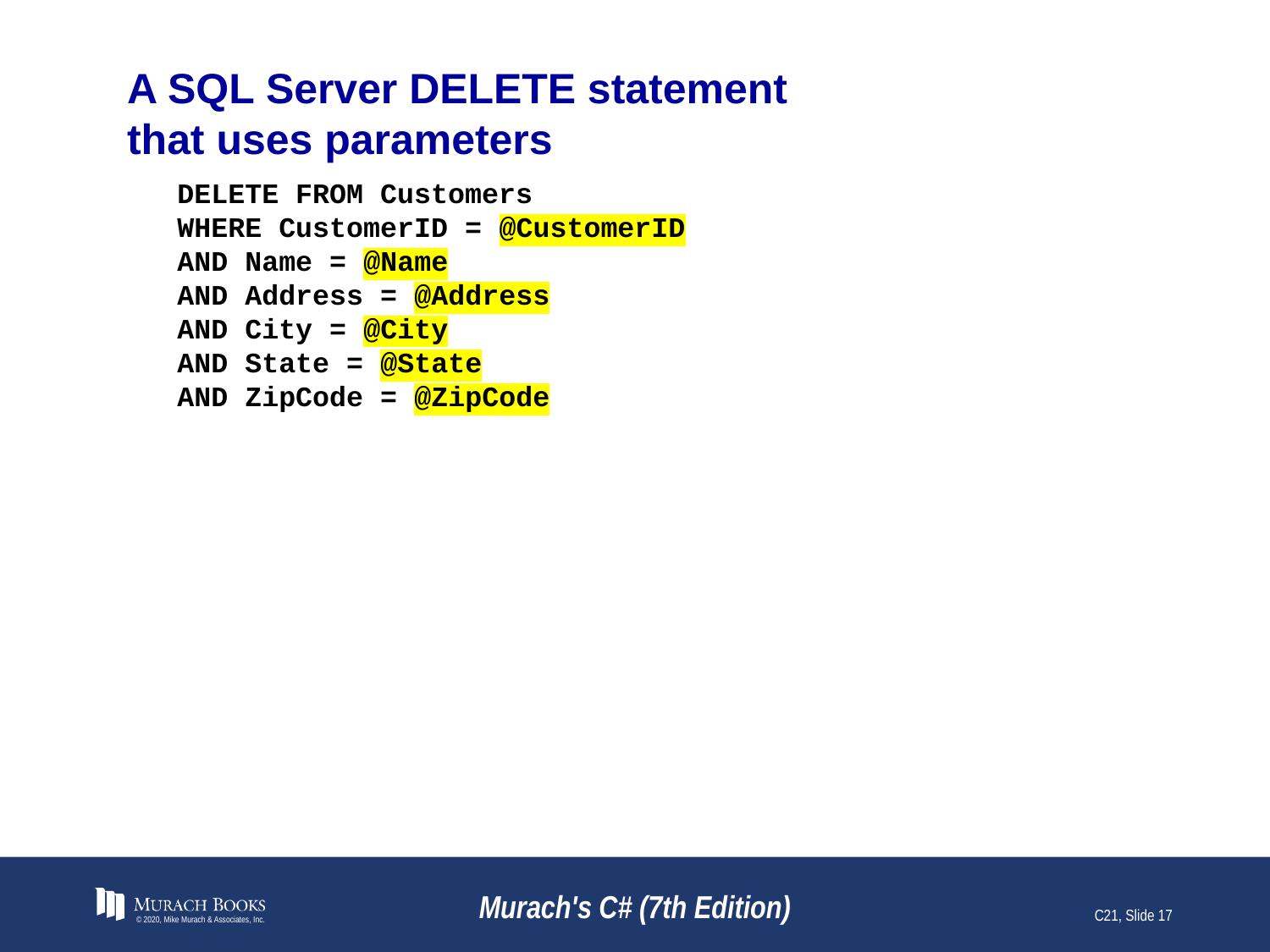

# A SQL Server DELETE statement that uses parameters
DELETE FROM Customers
WHERE CustomerID = @CustomerID
AND Name = @Name
AND Address = @Address
AND City = @City
AND State = @State
AND ZipCode = @ZipCode

© 2020, Mike Murach & Associates, Inc.
Murach's C# (7th Edition)

C21, Slide 17